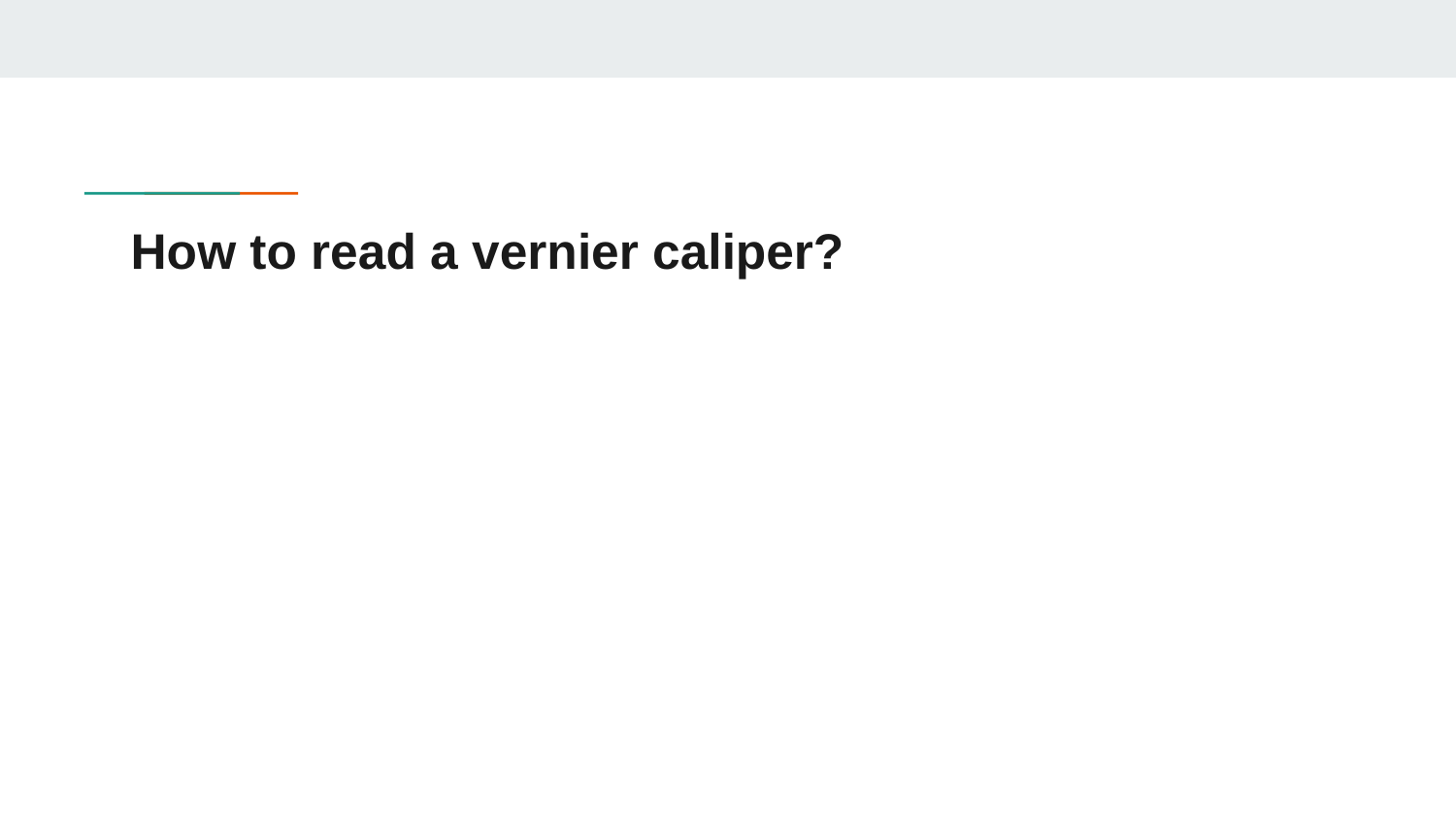

# How to read a vernier caliper?